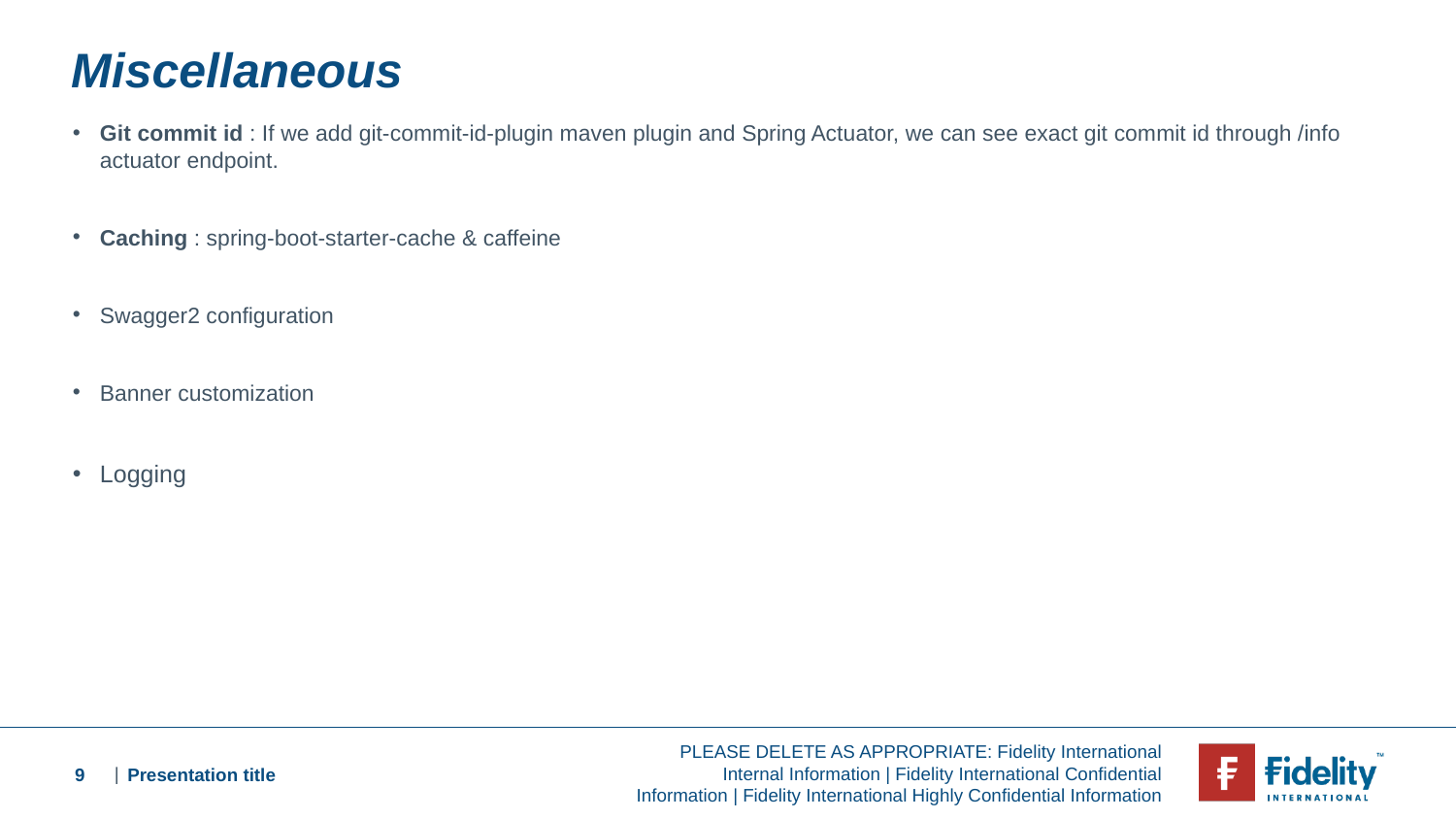

# Miscellaneous
Git commit id : If we add git-commit-id-plugin maven plugin and Spring Actuator, we can see exact git commit id through /info actuator endpoint.

Caching : spring-boot-starter-cache & caffeine

Swagger2 configuration

Banner customization

Logging